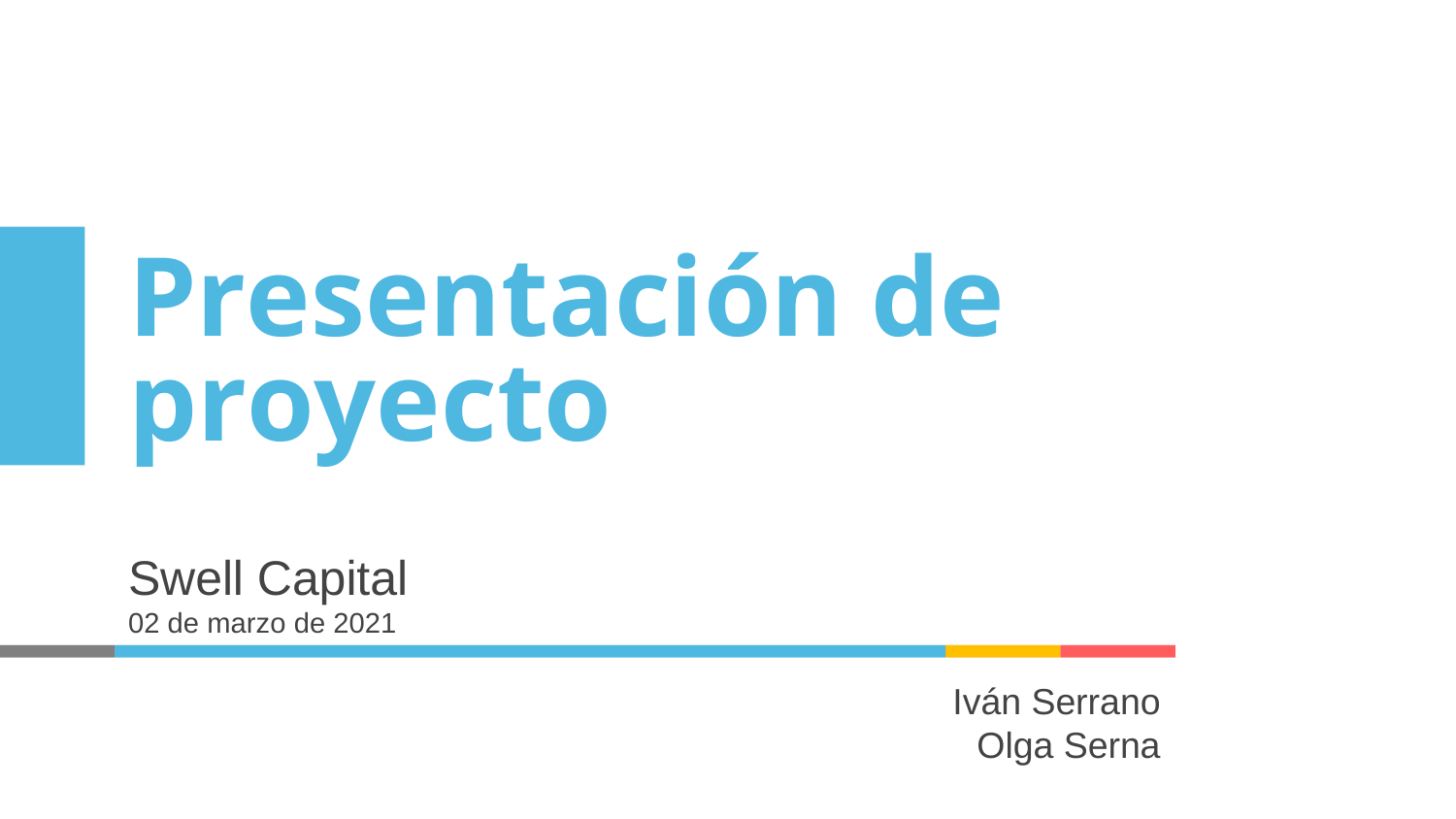

# Presentación de proyecto

Swell Capital
02 de marzo de 2021

Iván Serrano
Olga Serna